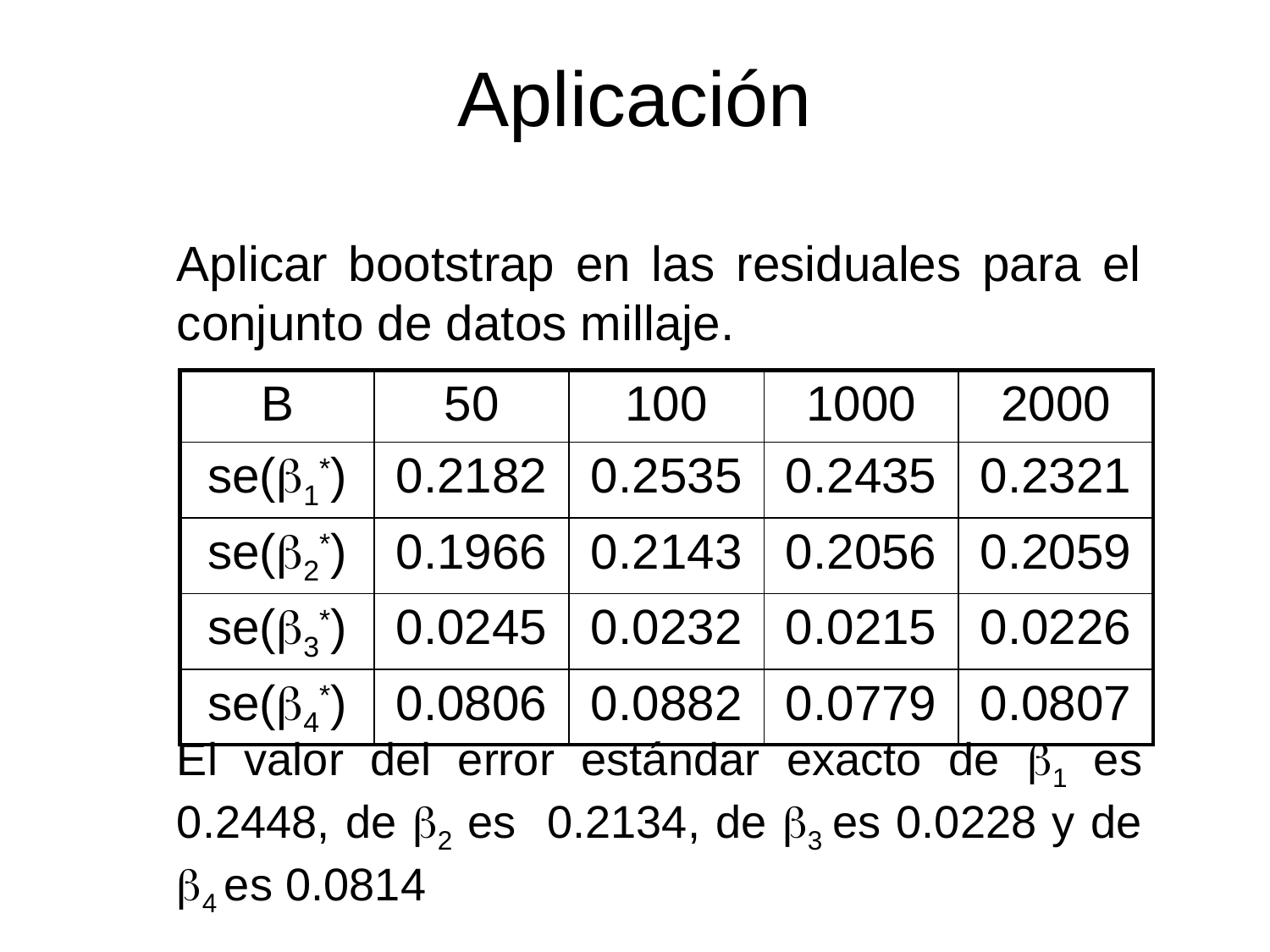

# Aplicación
Aplicar bootstrap en las residuales para el conjunto de datos millaje.

El valor del error estándar exacto de β1 es 0.2448, de β2 es  0.2134, de β3 es 0.0228 y de β4 es 0.0814
| B | 50 | 100 | 1000 | 2000 |
| --- | --- | --- | --- | --- |
| se(β1\*) | 0.2182 | 0.2535 | 0.2435 | 0.2321 |
| se(β2\*) | 0.1966 | 0.2143 | 0.2056 | 0.2059 |
| se(β3\*) | 0.0245 | 0.0232 | 0.0215 | 0.0226 |
| se(β4\*) | 0.0806 | 0.0882 | 0.0779 | 0.0807 |